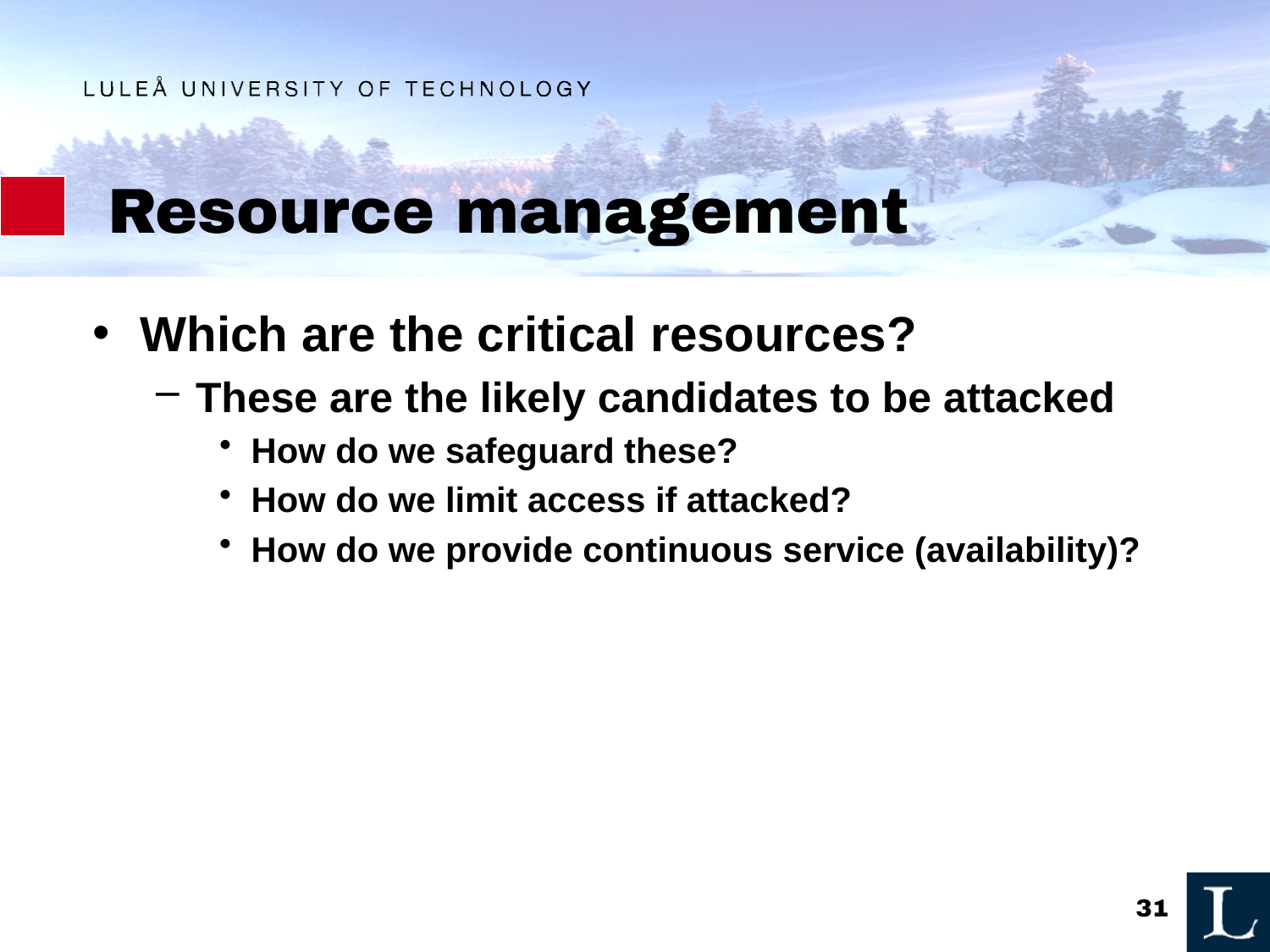

# Resource management
Which are the critical resources?
These are the likely candidates to be attacked
How do we safeguard these?
How do we limit access if attacked?
How do we provide continuous service (availability)?
31